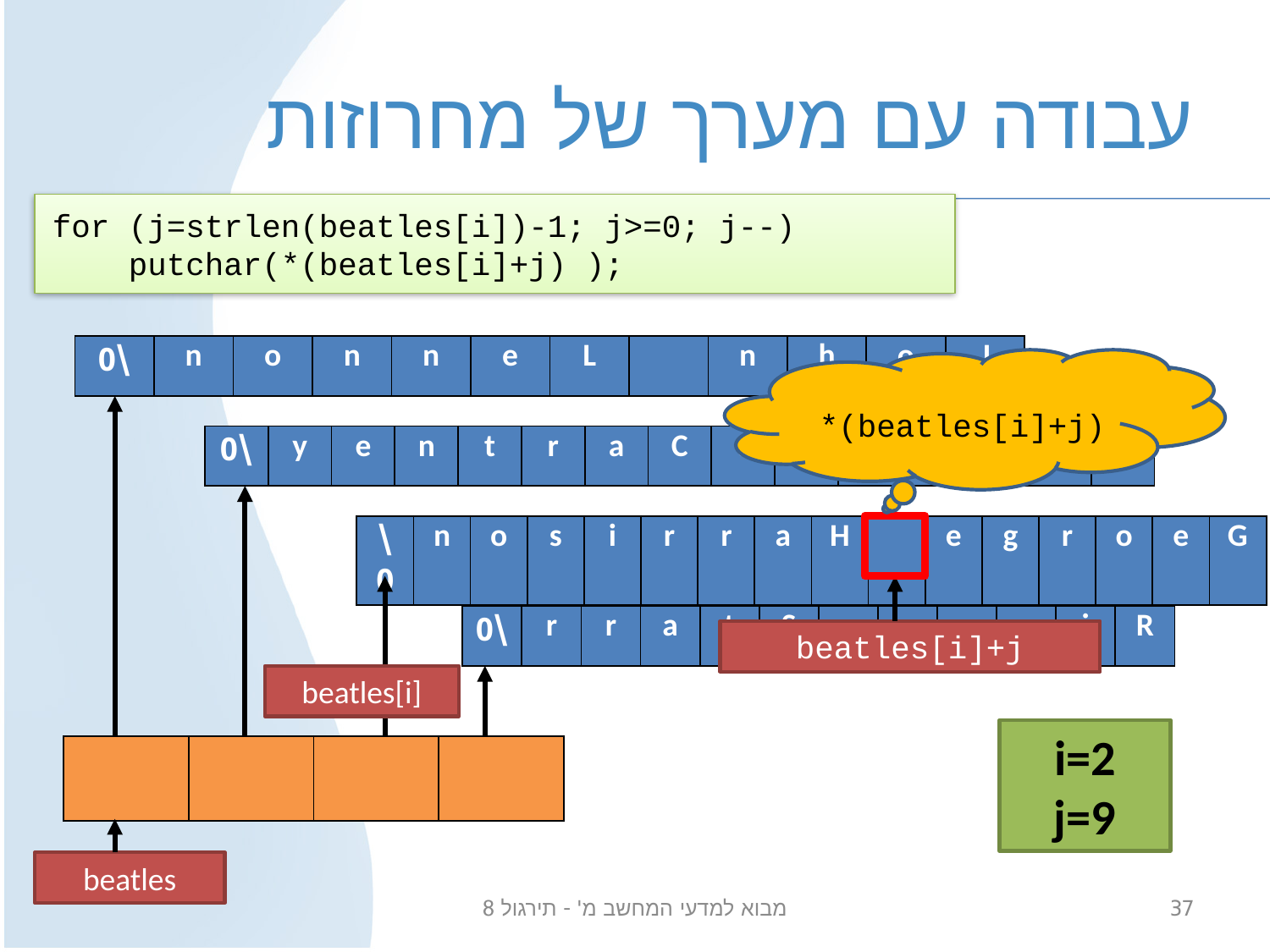

# עבודה עם מערך של מחרוזות
for (j=strlen(beatles[i])-1; j>=0; j--)
    putchar(*(beatles[i]+j) );
| \0 | n | o | n | n | e | L |  | n | h | o | J |
| --- | --- | --- | --- | --- | --- | --- | --- | --- | --- | --- | --- |

*(beatles[i]+j)
| \0 | y | e | n | t | r | a | C | c | M |  | l | u | a | P |
| --- | --- | --- | --- | --- | --- | --- | --- | --- | --- | --- | --- | --- | --- | --- |
| \0 | n | o | s | i | r | r | a | H |  | e | g | r | o | e | G |
| --- | --- | --- | --- | --- | --- | --- | --- | --- | --- | --- | --- | --- | --- | --- | --- |

| \0 | r | r | a | t | S |  | o | g | n | i | R |
| --- | --- | --- | --- | --- | --- | --- | --- | --- | --- | --- | --- |
beatles[i]+j
beatles[i]
i=2
j=9
|  |  |  |  |
| --- | --- | --- | --- |
beatles
מבוא למדעי המחשב מ' - תירגול 8
37